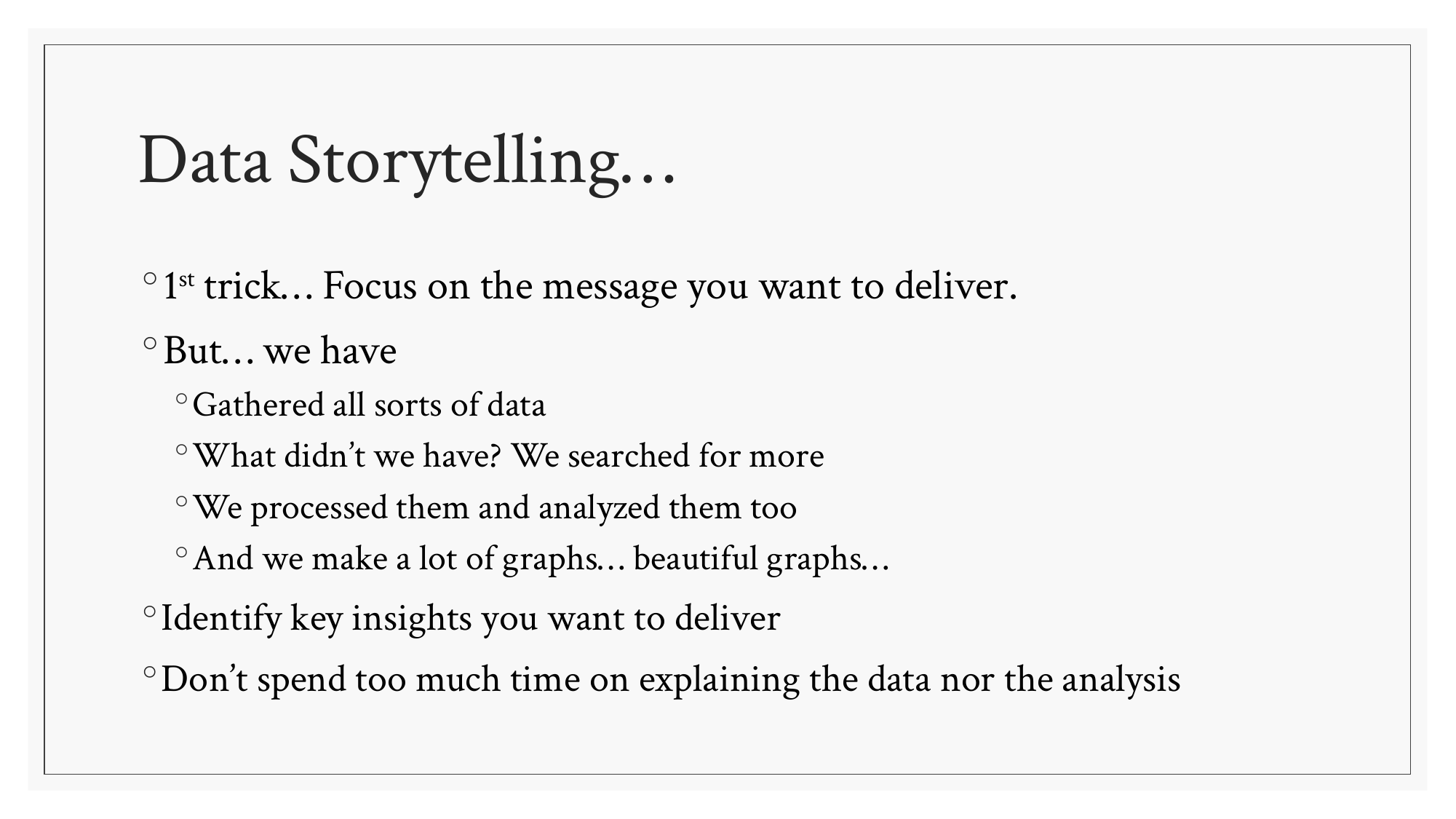

# Data Storytelling…
1st trick… Focus on the message you want to deliver.
But… we have
Gathered all sorts of data
What didn’t we have? We searched for more
We processed them and analyzed them too
And we make a lot of graphs… beautiful graphs…
Identify key insights you want to deliver
Don’t spend too much time on explaining the data nor the analysis